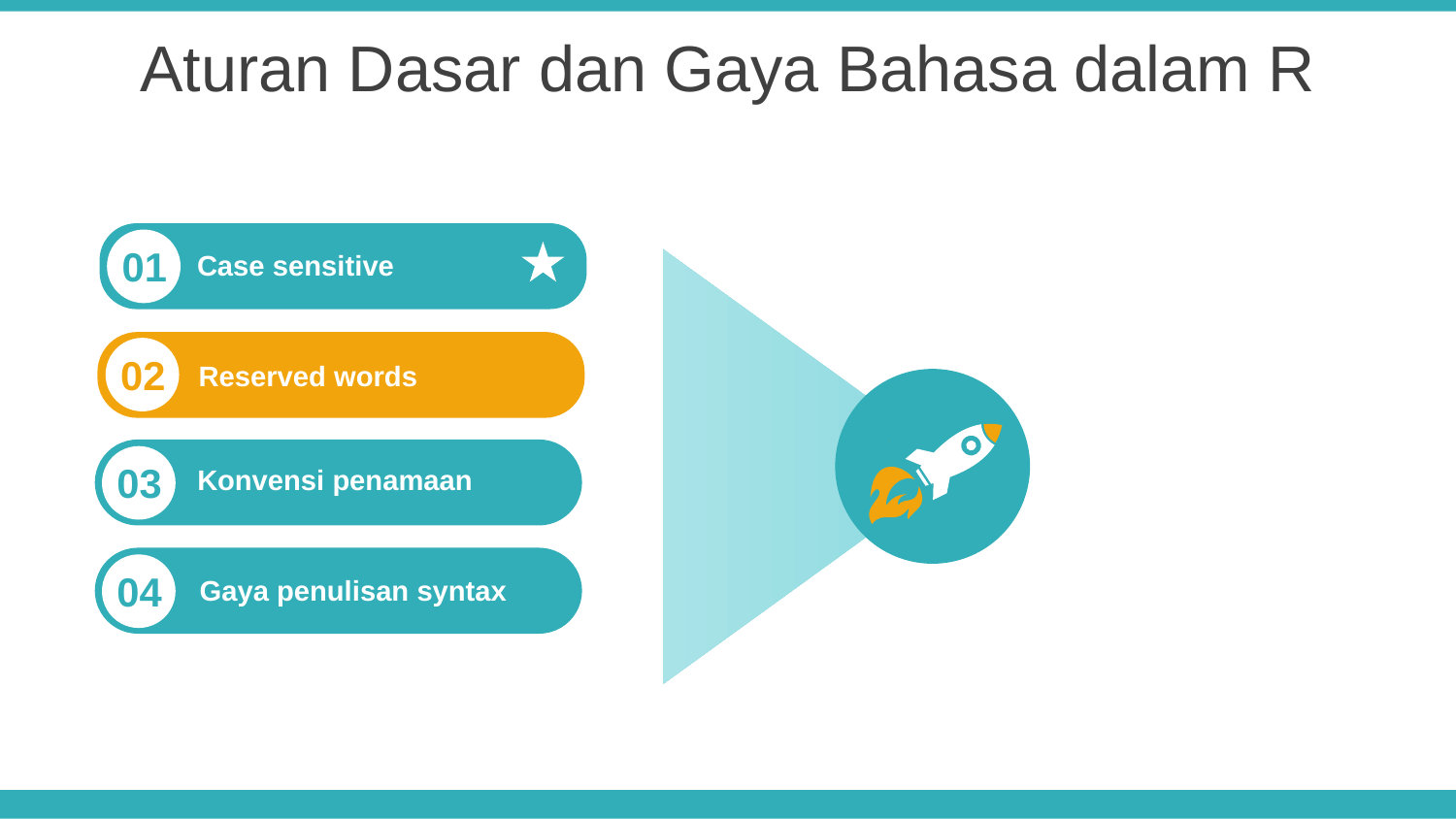

Aturan Dasar dan Gaya Bahasa dalam R

01

Case sensitive

02

Reserved words

03
03
Konvensi penamaan

03
04
Gaya penulisan syntax